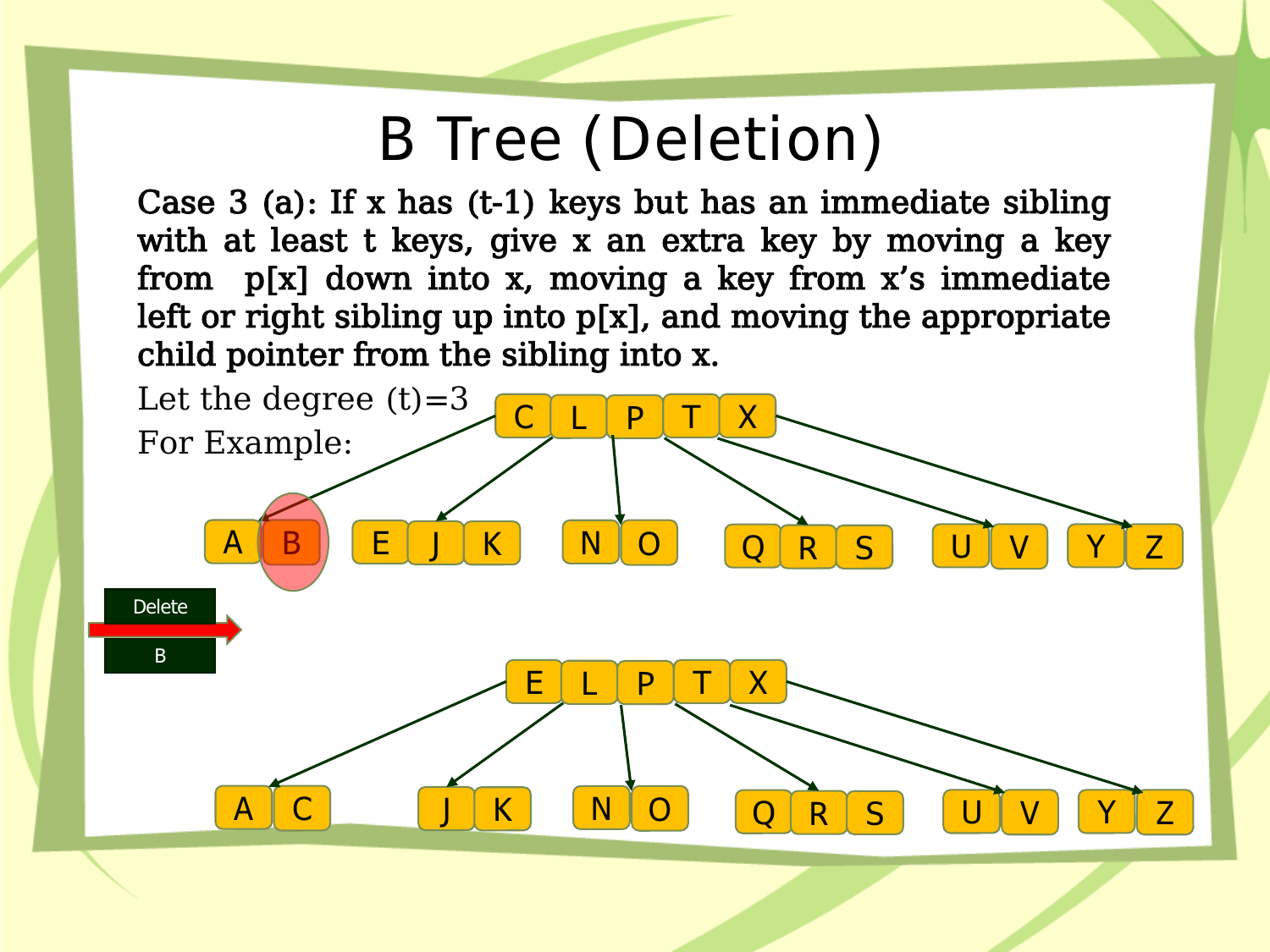

# B Tree (Deletion)
Case 3 (a): If x has (t-1) keys but has an immediate sibling with at least t keys, give x an extra key by moving a key from  p[x] down into x, moving a key from x’s immediate left or right sibling up into p[x], and moving the appropriate child pointer from the sibling into x.
Let the degree (t)=3
For Example:

C
X
T
L
P
A
B
N
O
E
J
K
U
Y
V
Z
Q
R
S

Delete

B
E
X
T
L
P
A
C
N
O
J
K
U
Y
V
Z
Q
R
S